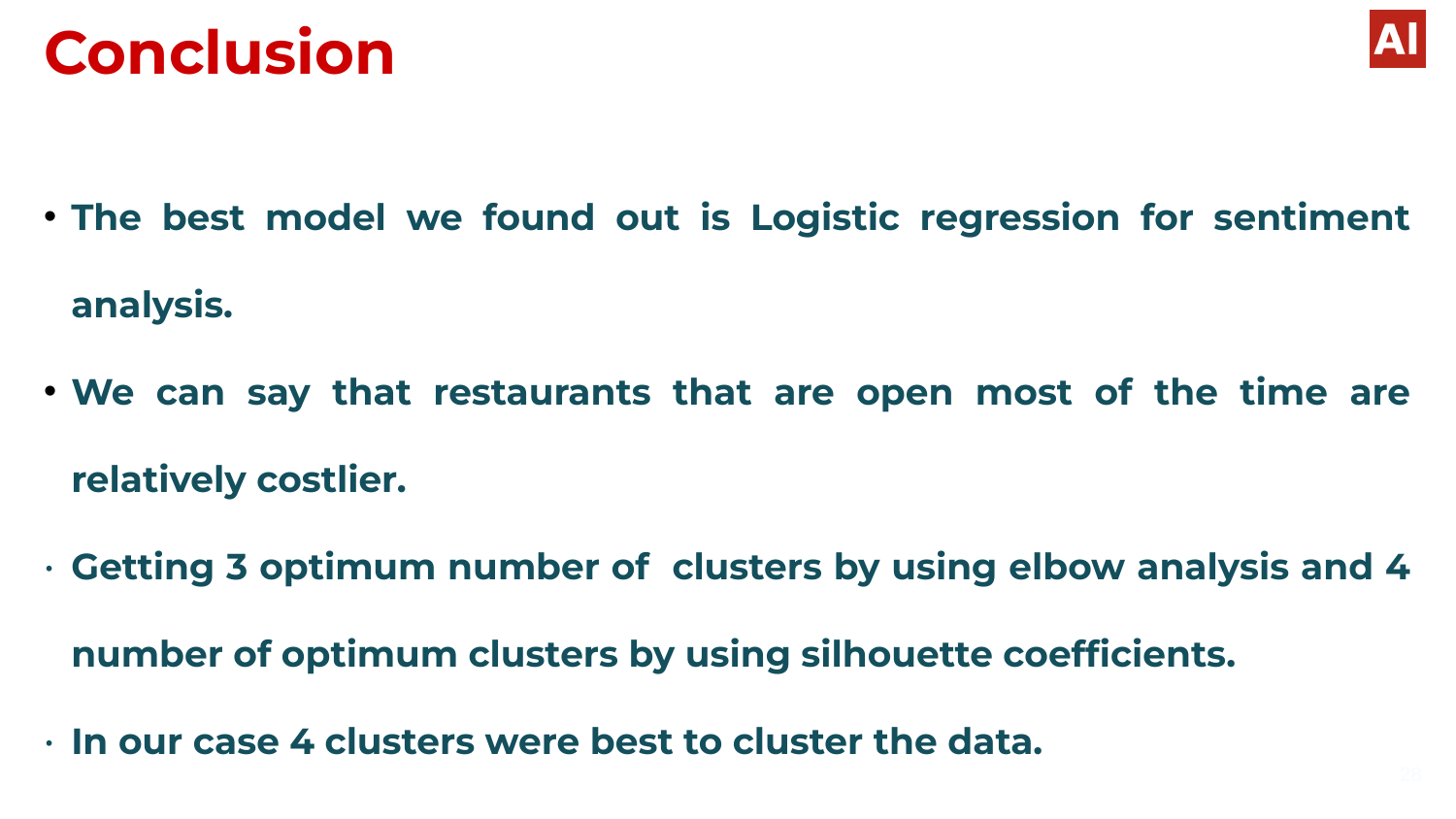

# Conclusion
The best model we found out is Logistic regression for sentiment analysis.
We can say that restaurants that are open most of the time are relatively costlier.
Getting 3 optimum number of  clusters by using elbow analysis and 4 number of optimum clusters by using silhouette coefficients.
In our case 4 clusters were best to cluster the data.

28